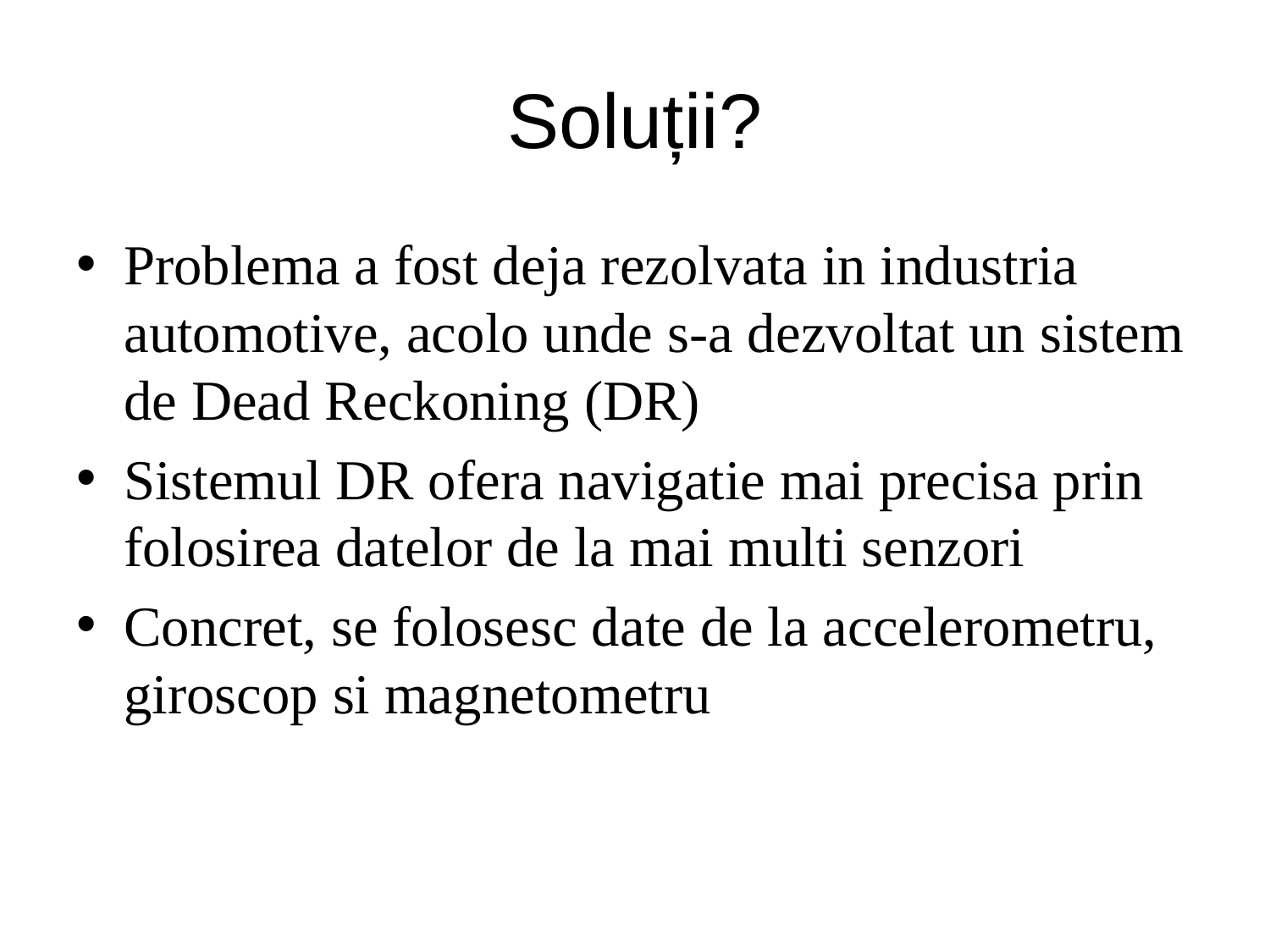

# Soluții?
Problema a fost deja rezolvata in industria automotive, acolo unde s-a dezvoltat un sistem de Dead Reckoning (DR)
Sistemul DR ofera navigatie mai precisa prin folosirea datelor de la mai multi senzori
Concret, se folosesc date de la accelerometru, giroscop si magnetometru